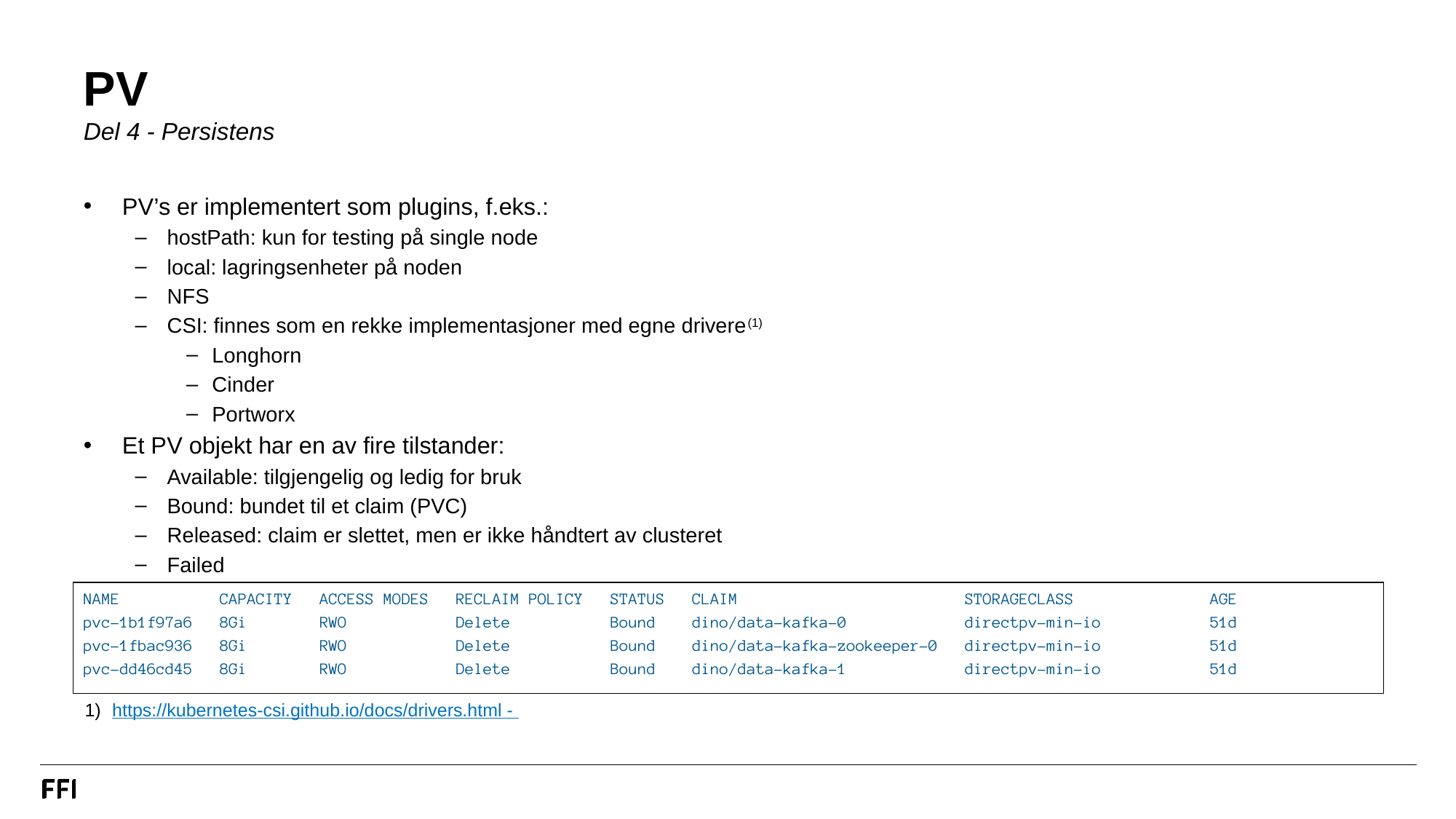

# PV Del 4 - Persistens
PV’s er implementert som plugins, f.eks.:
hostPath: kun for testing på single node
local: lagringsenheter på noden
NFS
CSI: finnes som en rekke implementasjoner med egne drivere(1)
Longhorn
Cinder
Portworx
Et PV objekt har en av fire tilstander:
Available: tilgjengelig og ledig for bruk
Bound: bundet til et claim (PVC)
Released: claim er slettet, men er ikke håndtert av clusteret
Failed
NAME           CAPACITY   ACCESS MODES   RECLAIM POLICY   STATUS   CLAIM                         STORAGECLASS               AGE
pvc-1b1f97a6   8Gi        RWO            Delete           Bound    dino/data-kafka-0             directpv-min-io            51d
pvc-1fbac936   8Gi        RWO            Delete           Bound    dino/data-kafka-zookeeper-0   directpv-min-io            51d
pvc-dd46cd45   8Gi        RWO            Delete           Bound    dino/data-kafka-1             directpv-min-io            51d

https://kubernetes-csi.github.io/docs/drivers.html -